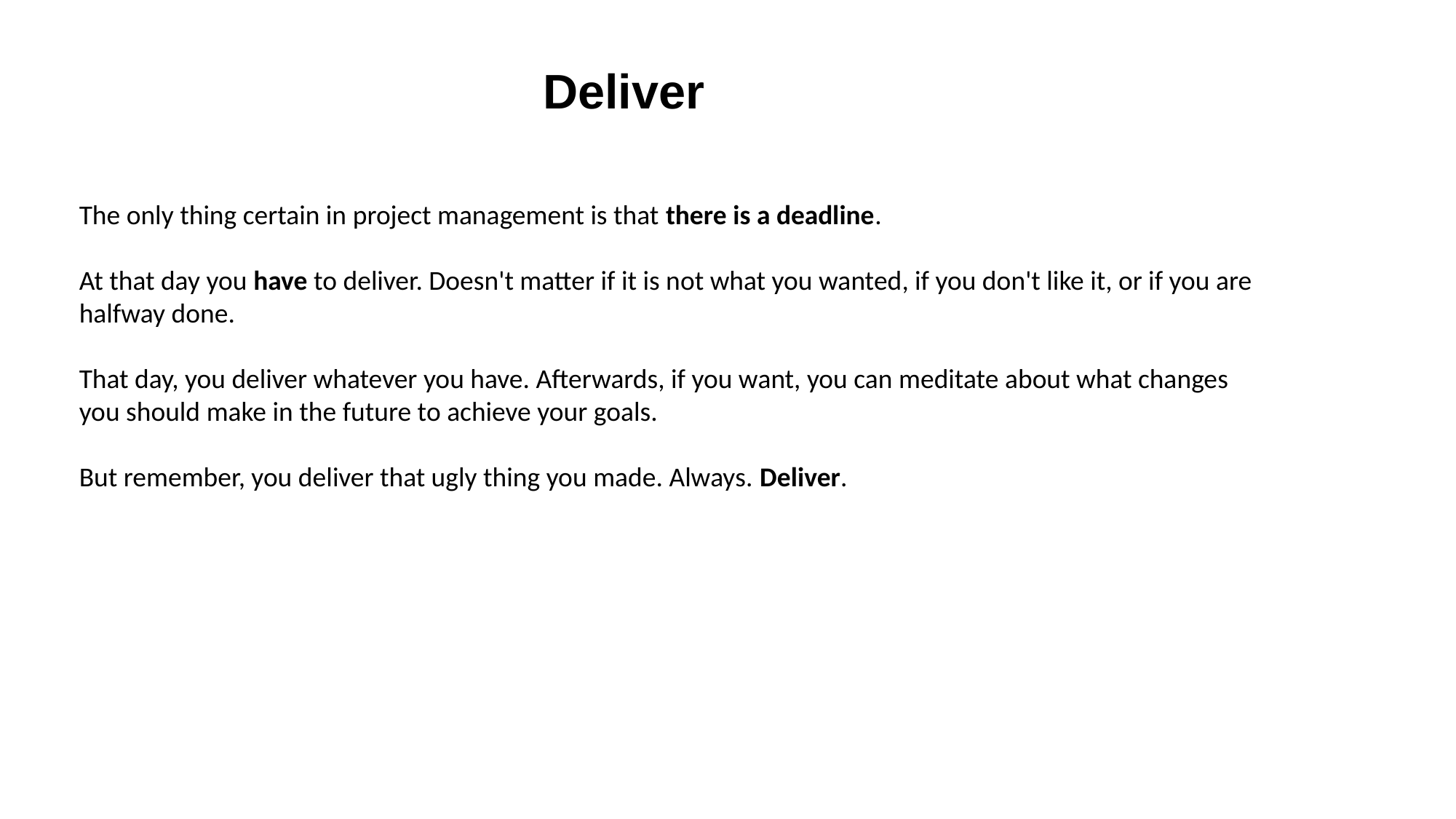

Deliver
The only thing certain in project management is that there is a deadline.

At that day you have to deliver. Doesn't matter if it is not what you wanted, if you don't like it, or if you are halfway done.

That day, you deliver whatever you have. Afterwards, if you want, you can meditate about what changes you should make in the future to achieve your goals.

But remember, you deliver that ugly thing you made. Always. Deliver.